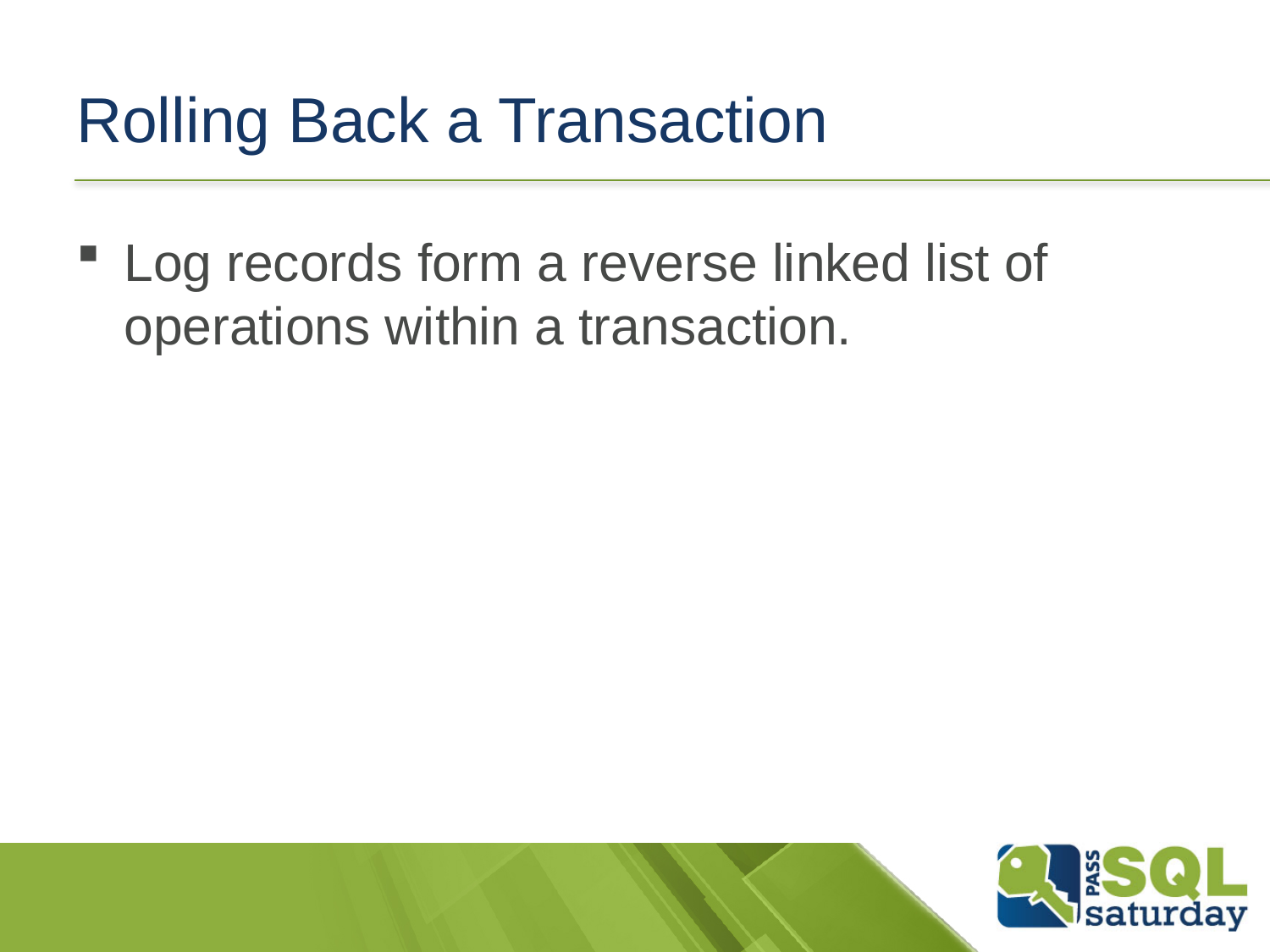

# Rolling Back a Transaction
Log records form a reverse linked list of operations within a transaction.